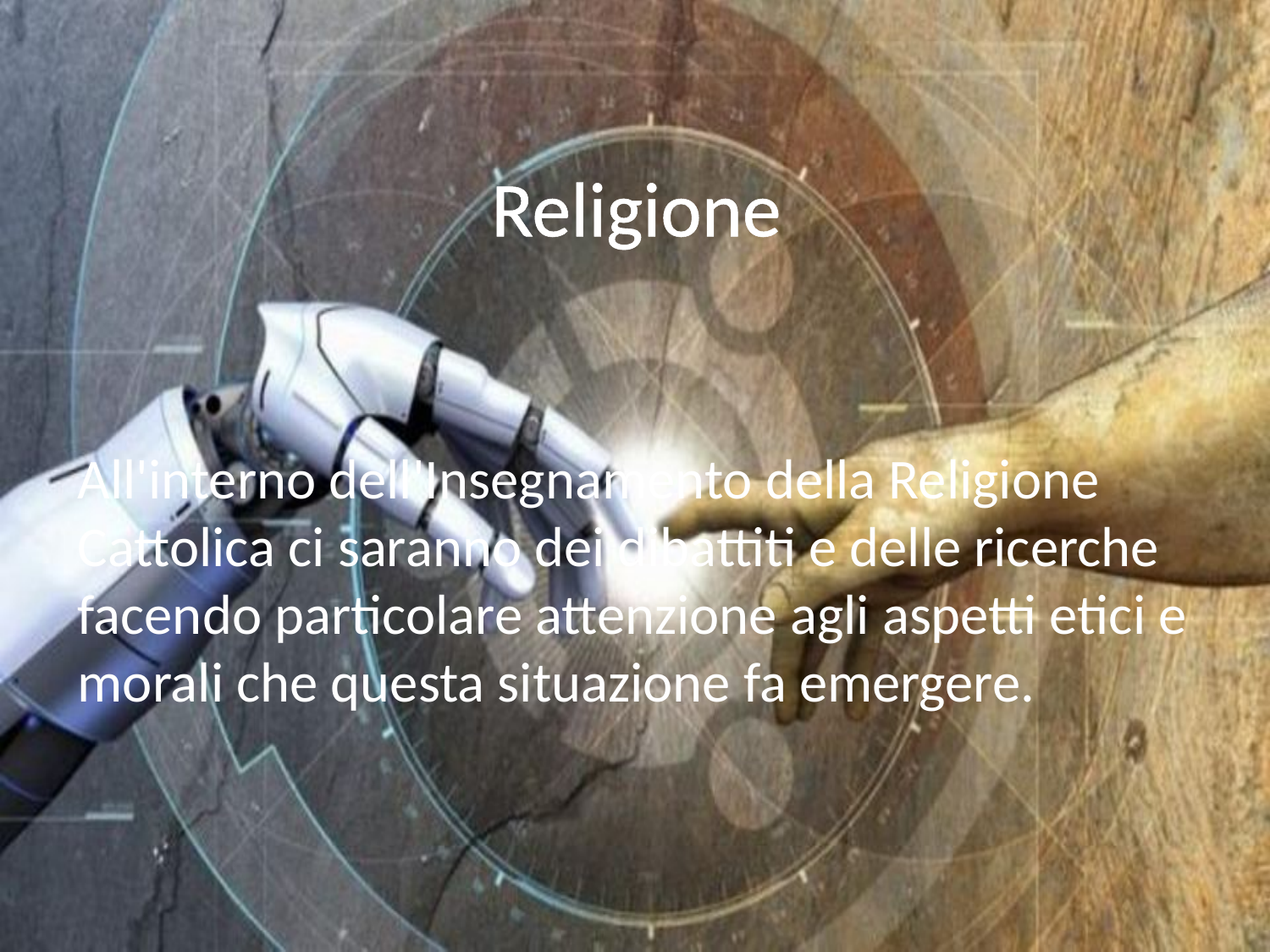

# Religione
All'interno dell'Insegnamento della Religione Cattolica ci saranno dei dibattiti e delle ricerche facendo particolare attenzione agli aspetti etici e morali che questa situazione fa emergere.